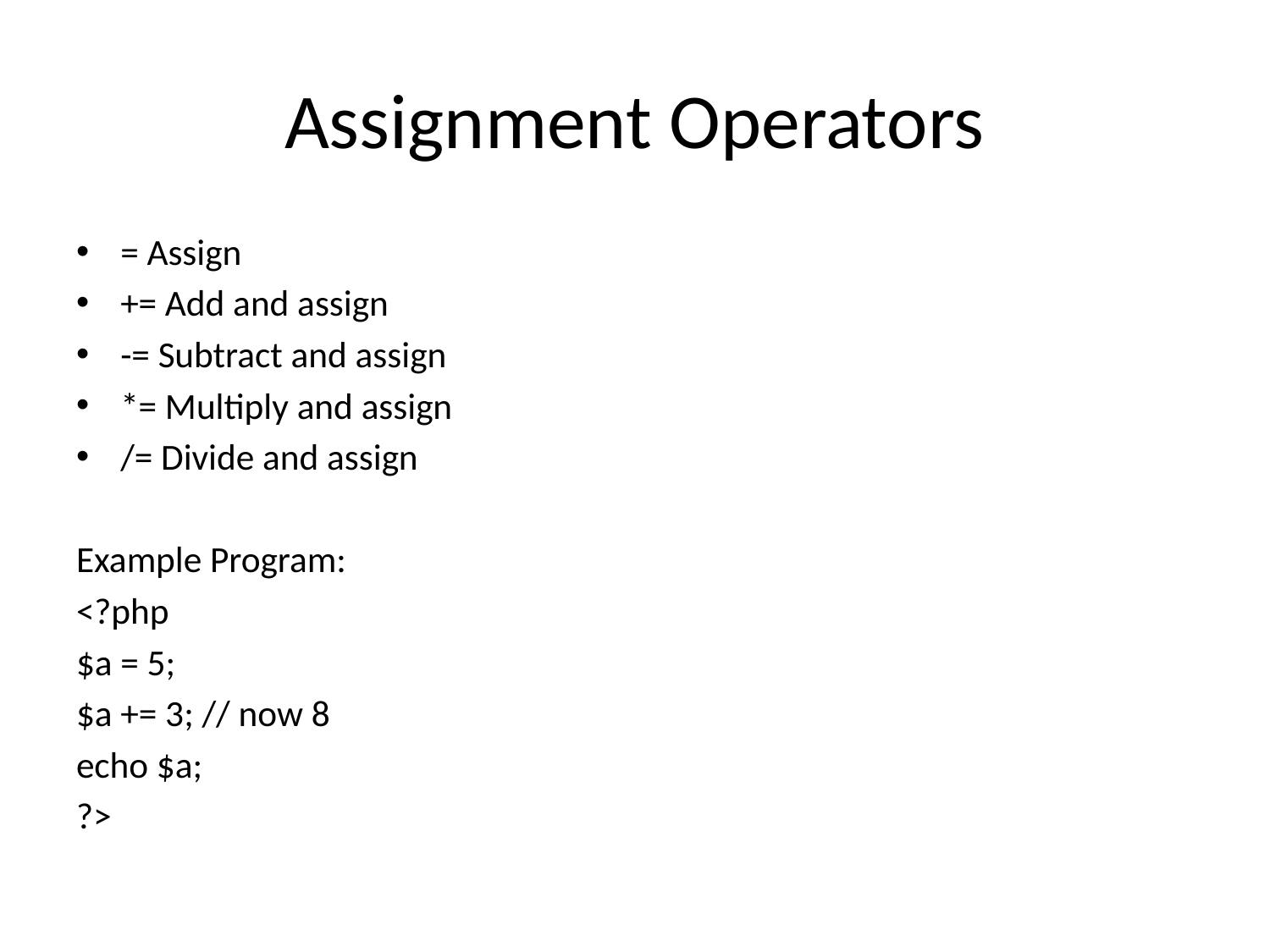

# Assignment Operators
= Assign
+= Add and assign
-= Subtract and assign
*= Multiply and assign
/= Divide and assign

Example Program:
<?php
$a = 5;
$a += 3; // now 8
echo $a;
?>